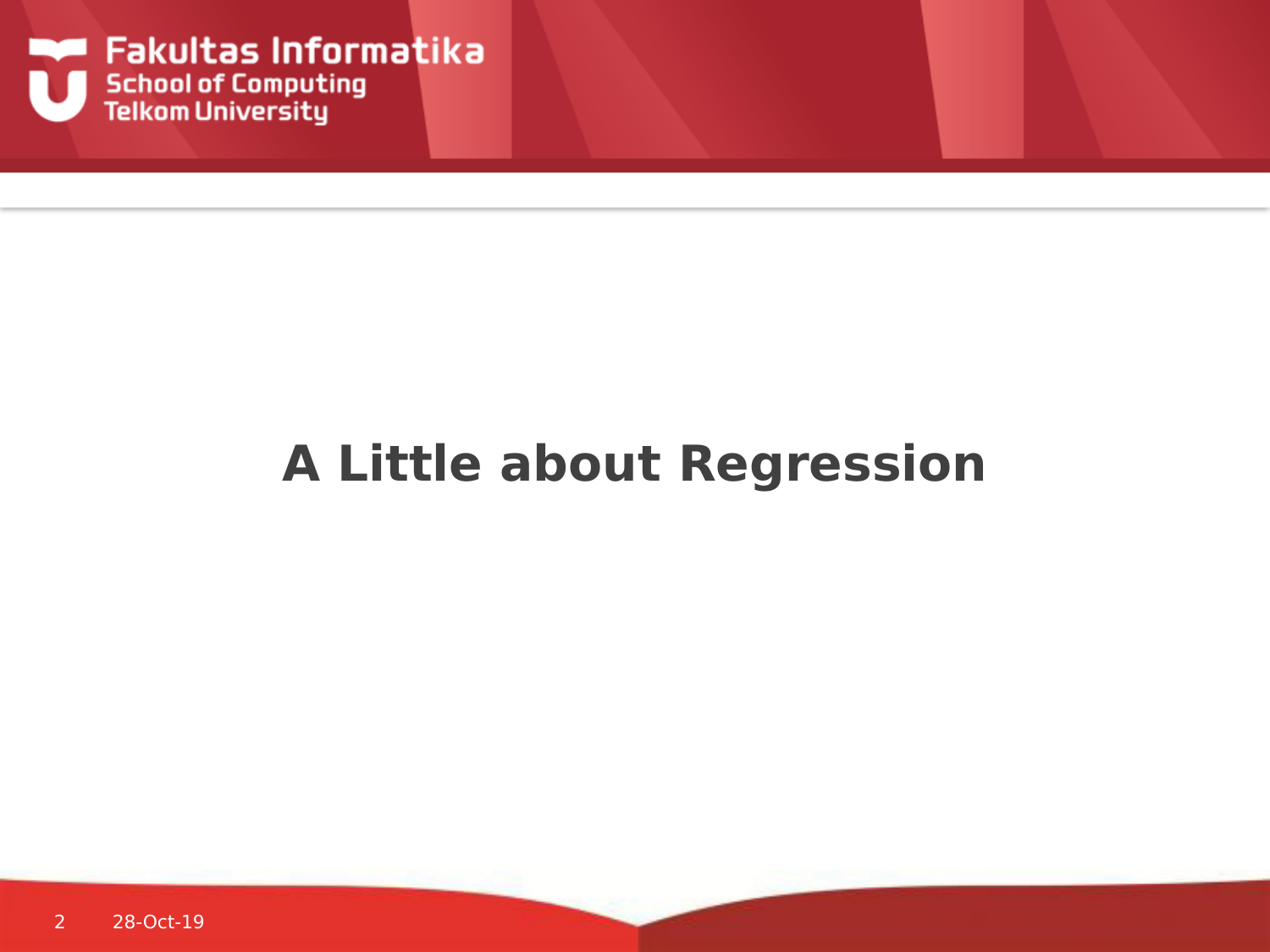

# A Little about Regression

2
28-Oct-19